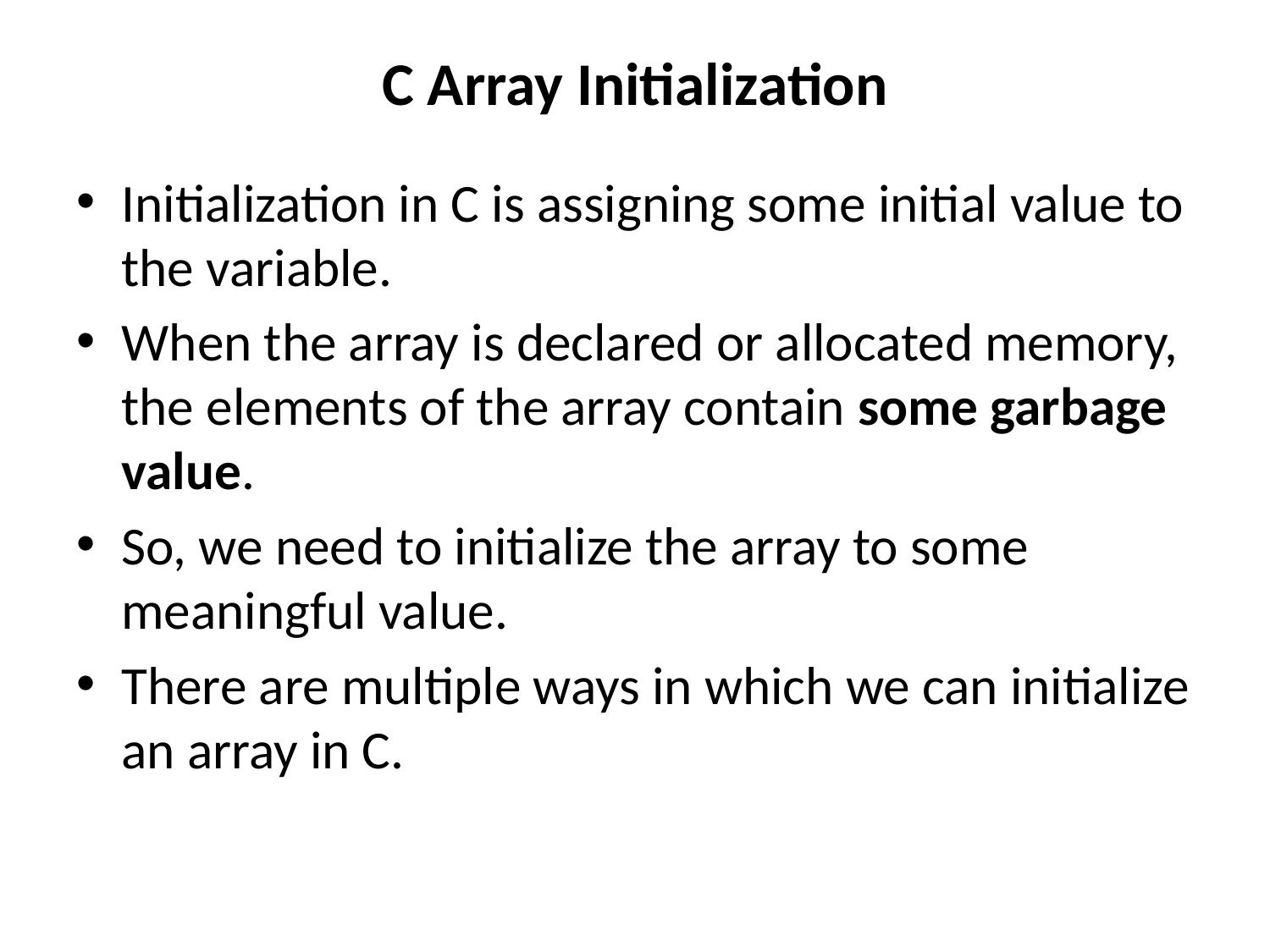

# C Array Initialization
Initialization in C is assigning some initial value to the variable.
When the array is declared or allocated memory, the elements of the array contain some garbage value.
So, we need to initialize the array to some meaningful value.
There are multiple ways in which we can initialize an array in C.